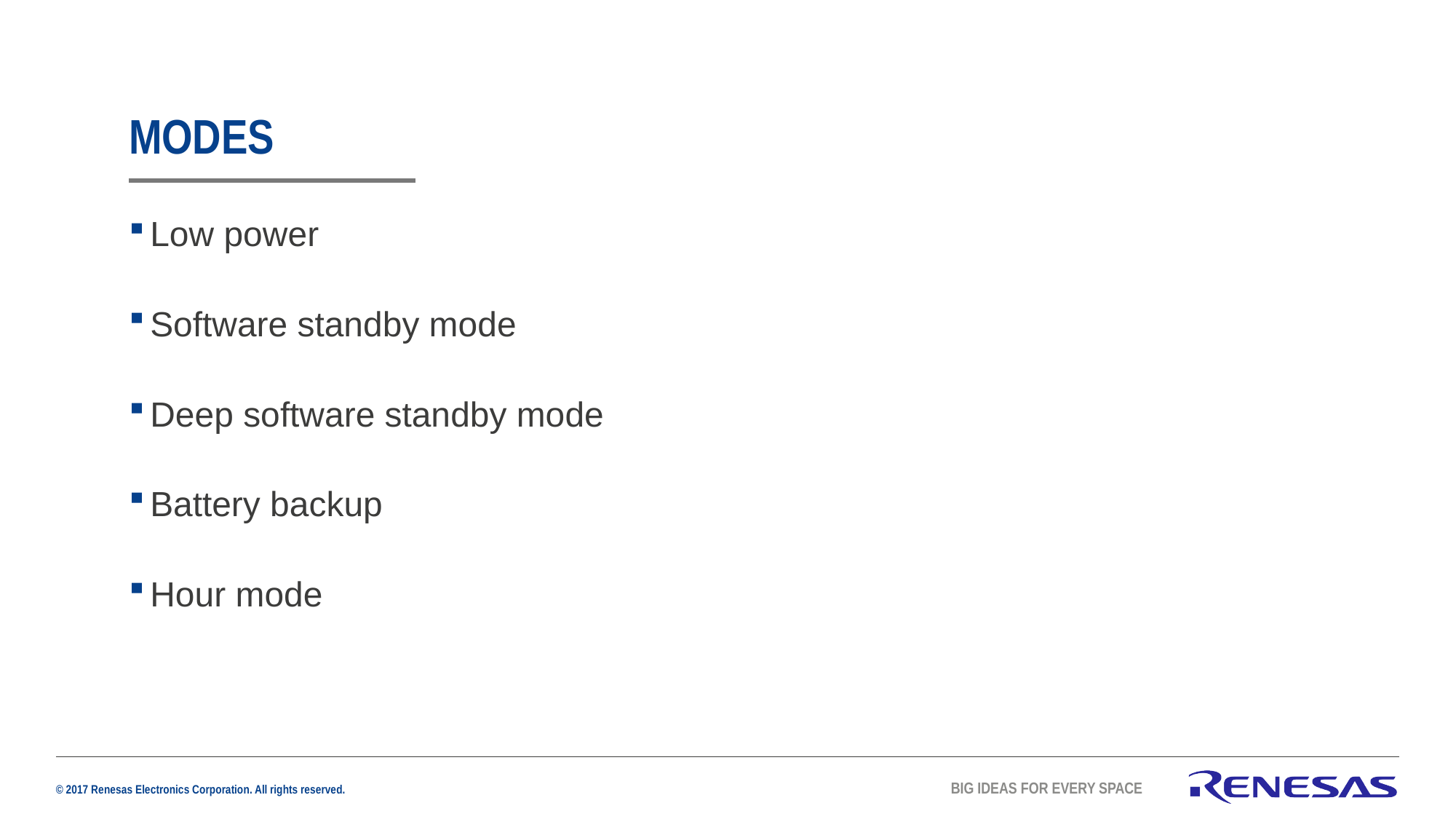

# modes
Low power
Software standby mode
Deep software standby mode
Battery backup
Hour mode